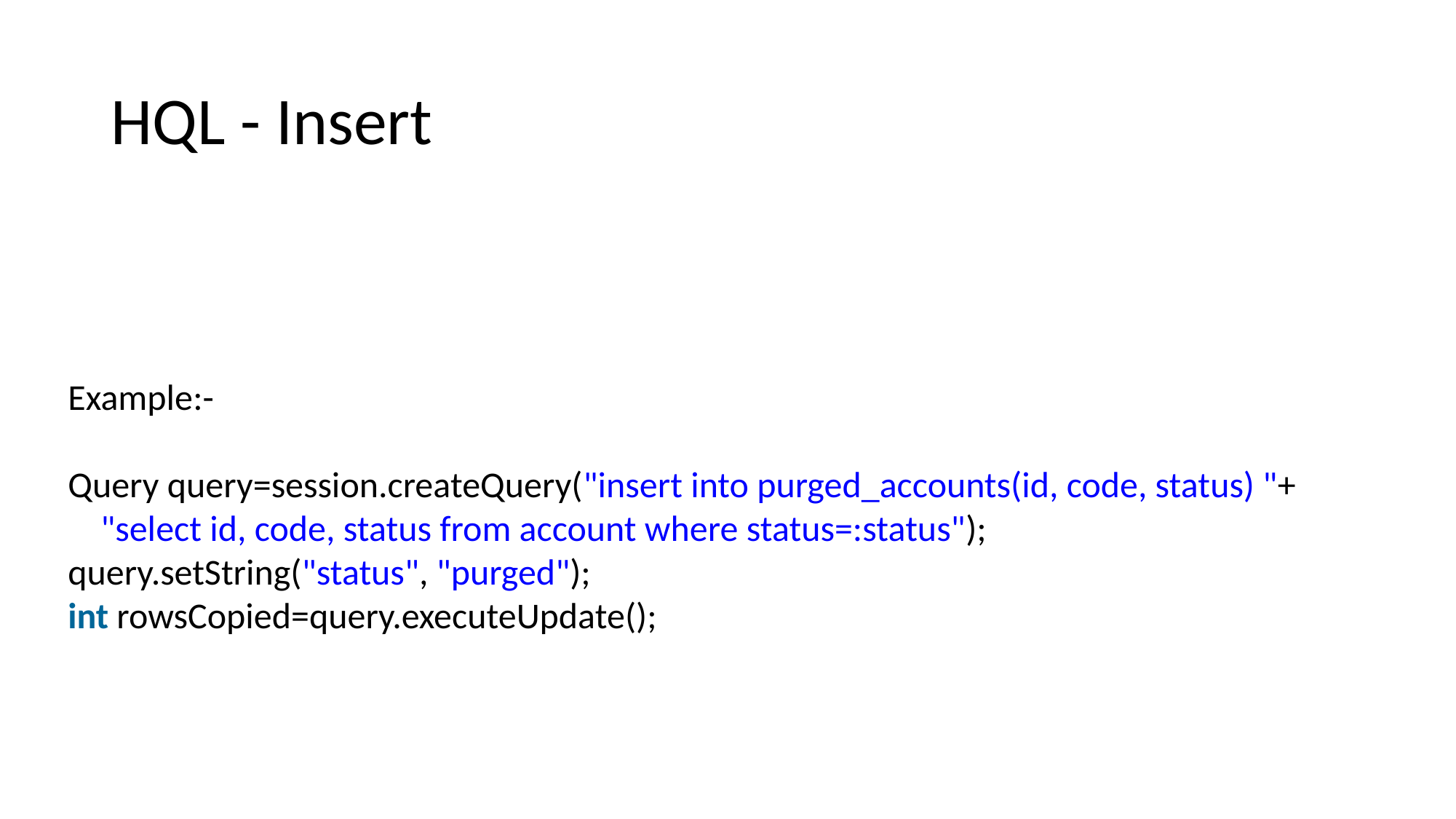

# HQL - Insert
Example:-

Query query=session.createQuery("insert into purged_accounts(id, code, status) "+
    "select id, code, status from account where status=:status");
query.setString("status", "purged");
int rowsCopied=query.executeUpdate();